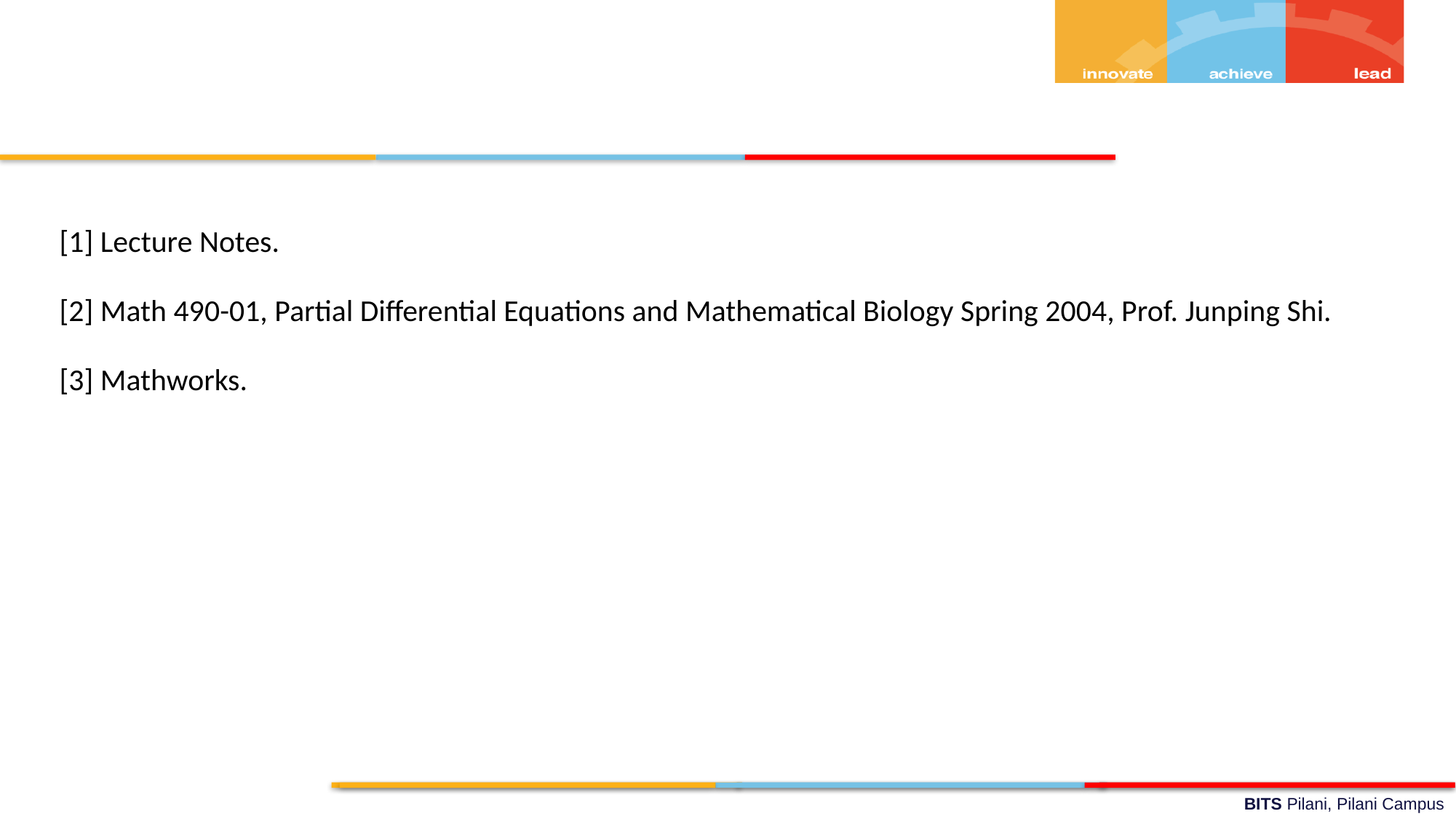

Refferences
[1] Lecture Notes.

[2] Math 490-01, Partial Differential Equations and Mathematical Biology Spring 2004, Prof. Junping Shi.

[3] Mathworks.